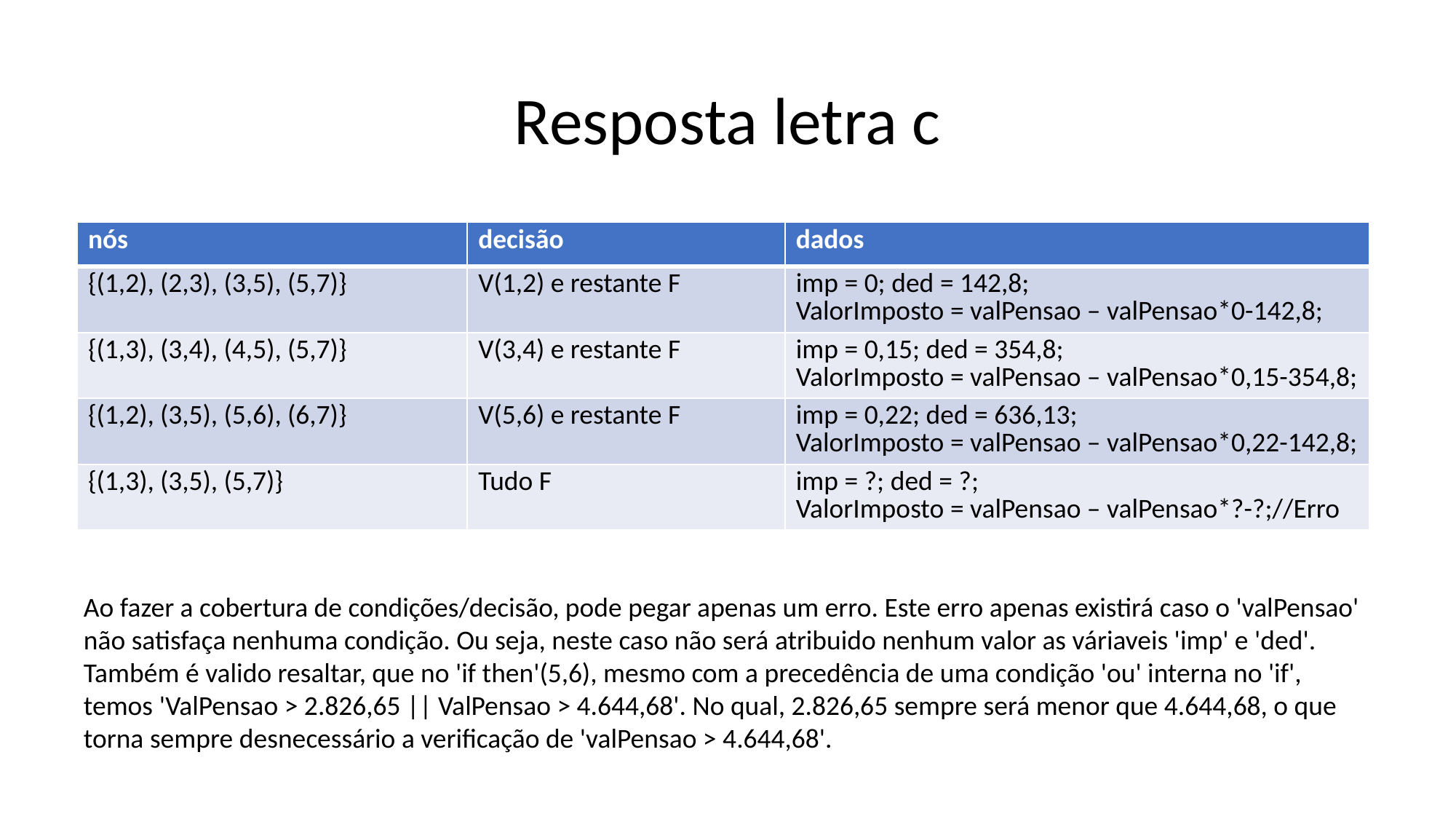

# Resposta letra c
| nós | decisão | dados |
| --- | --- | --- |
| {(1,2), (2,3), (3,5), (5,7)} | V(1,2) e restante F | imp = 0; ded = 142,8; ValorImposto = valPensao – valPensao\*0-142,8; |
| {(1,3), (3,4), (4,5), (5,7)} | V(3,4) e restante F | imp = 0,15; ded = 354,8; ValorImposto = valPensao – valPensao\*0,15-354,8; |
| {(1,2), (3,5), (5,6), (6,7)} | V(5,6) e restante F | imp = 0,22; ded = 636,13; ValorImposto = valPensao – valPensao\*0,22-142,8; |
| {(1,3), (3,5), (5,7)} | Tudo F | imp = ?; ded = ?; ValorImposto = valPensao – valPensao\*?-?;//Erro |
Ao fazer a cobertura de condições/decisão, pode pegar apenas um erro. Este erro apenas existirá caso o 'valPensao' não satisfaça nenhuma condição. Ou seja, neste caso não será atribuido nenhum valor as váriaveis 'imp' e 'ded'.
Também é valido resaltar, que no 'if then'(5,6), mesmo com a precedência de uma condição 'ou' interna no 'if', temos 'ValPensao > 2.826,65 || ValPensao > 4.644,68'. No qual, 2.826,65 sempre será menor que 4.644,68, o que torna sempre desnecessário a verificação de 'valPensao > 4.644,68'.